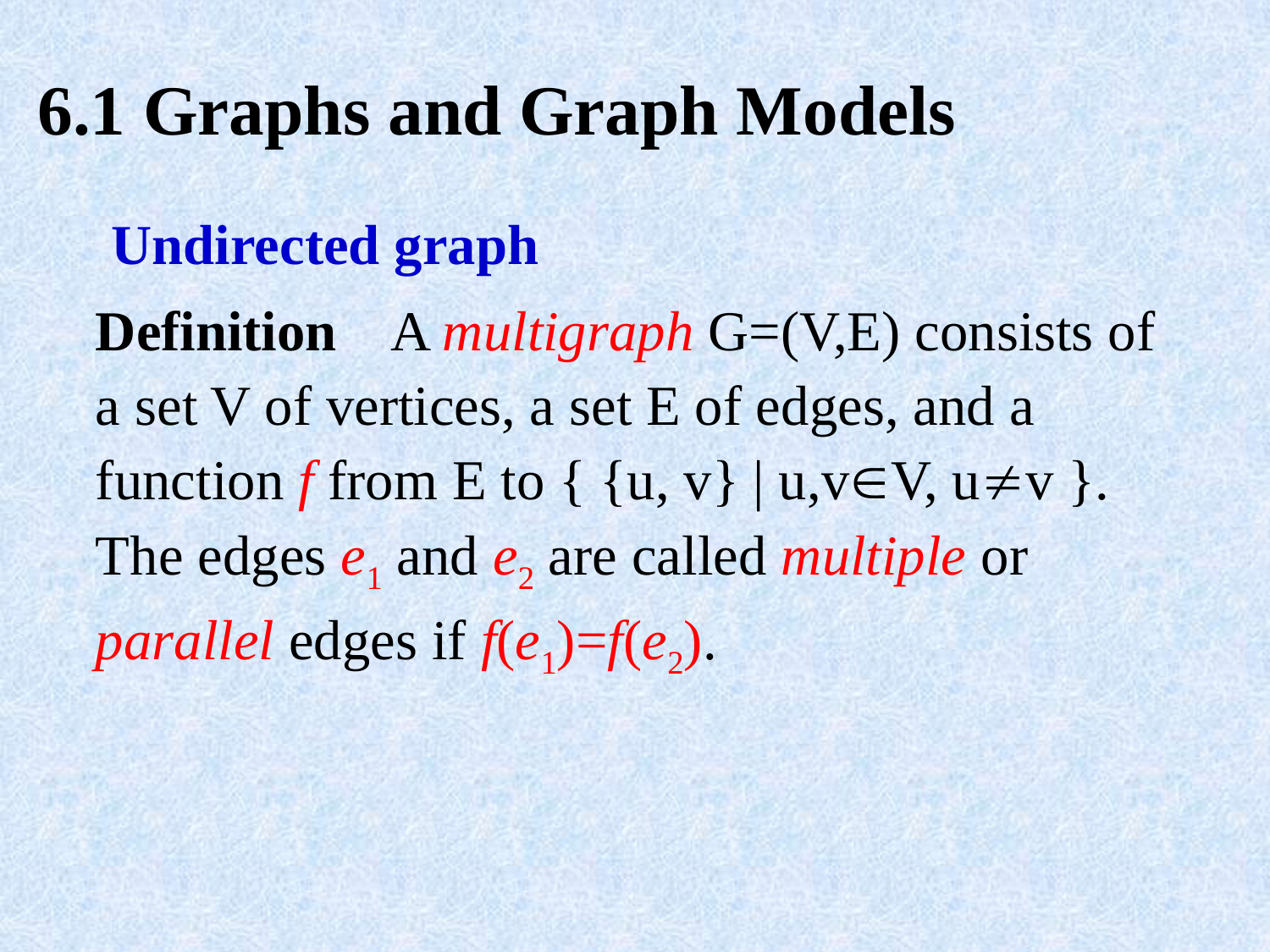

6.1 Graphs and Graph Models
 Undirected graph
Definition    A multigraph G=(V,E) consists of a set V of vertices, a set E of edges, and a function f from E to { {u, v} | u,v∈V, u≠v }.
The edges e1 and e2 are called multiple or parallel edges if f(e1)=f(e2).